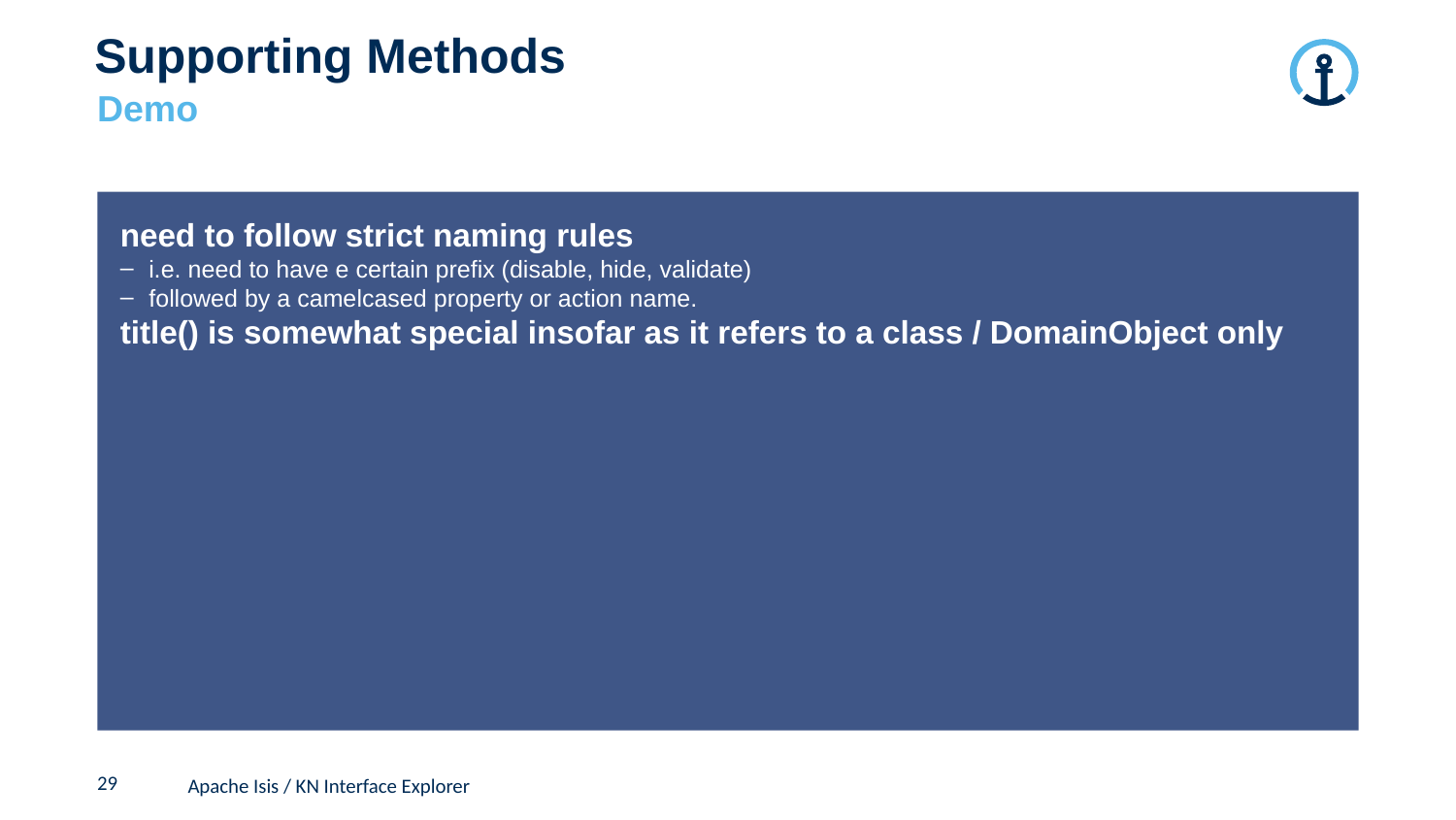

# Supporting Methods
Demo

need to follow strict naming rules
i.e. need to have e certain prefix (disable, hide, validate)
followed by a camelcased property or action name.
title() is somewhat special insofar as it refers to a class / DomainObject only

29
Apache Isis / KN Interface Explorer